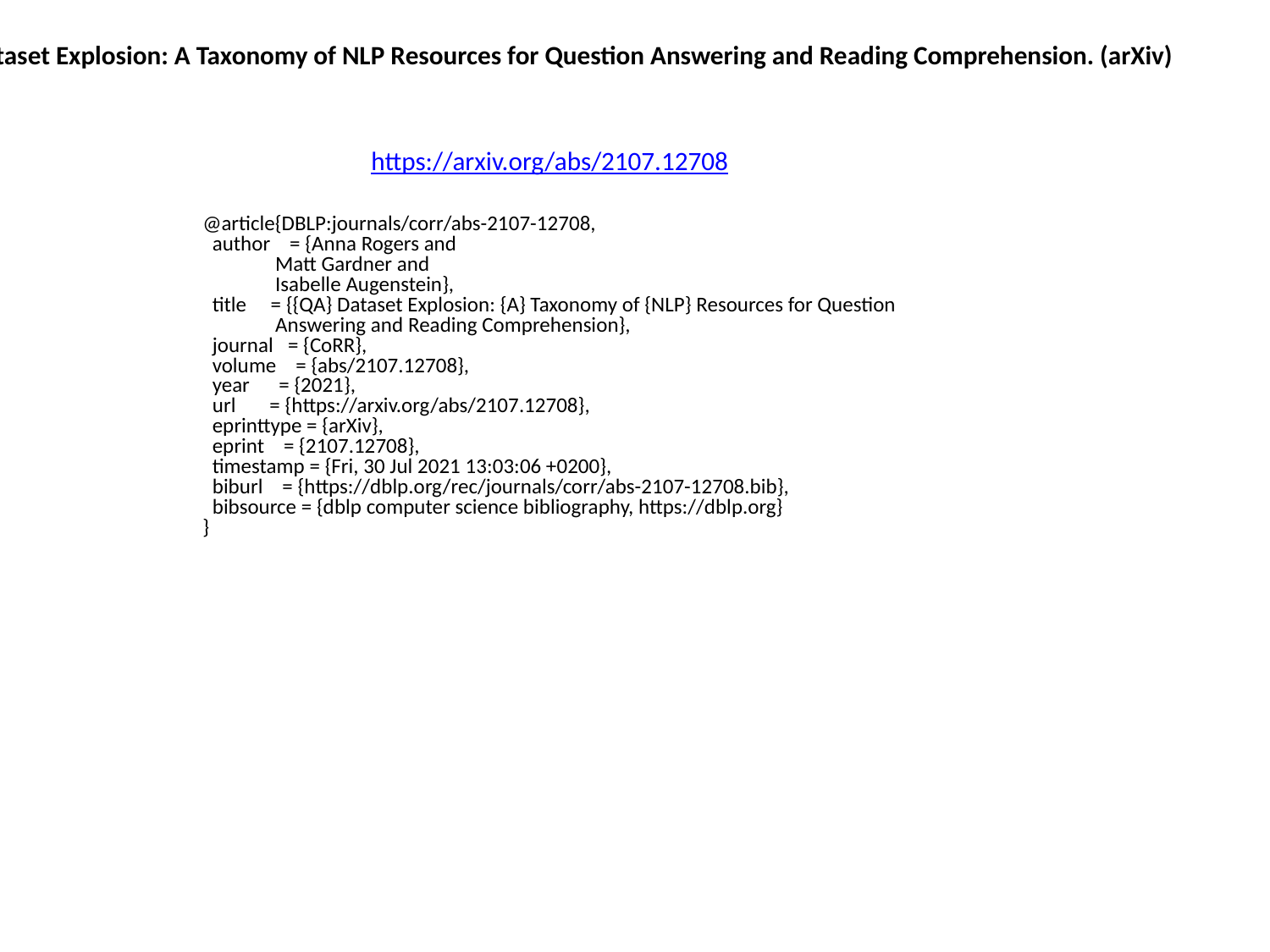

QA Dataset Explosion: A Taxonomy of NLP Resources for Question Answering and Reading Comprehension. (arXiv)

https://arxiv.org/abs/2107.12708

@article{DBLP:journals/corr/abs-2107-12708,
  author    = {Anna Rogers and
               Matt Gardner and
               Isabelle Augenstein},
  title     = {{QA} Dataset Explosion: {A} Taxonomy of {NLP} Resources for Question
               Answering and Reading Comprehension},
  journal   = {CoRR},
  volume    = {abs/2107.12708},
  year      = {2021},
  url       = {https://arxiv.org/abs/2107.12708},
  eprinttype = {arXiv},
  eprint    = {2107.12708},
  timestamp = {Fri, 30 Jul 2021 13:03:06 +0200},
  biburl    = {https://dblp.org/rec/journals/corr/abs-2107-12708.bib},
  bibsource = {dblp computer science bibliography, https://dblp.org}
}